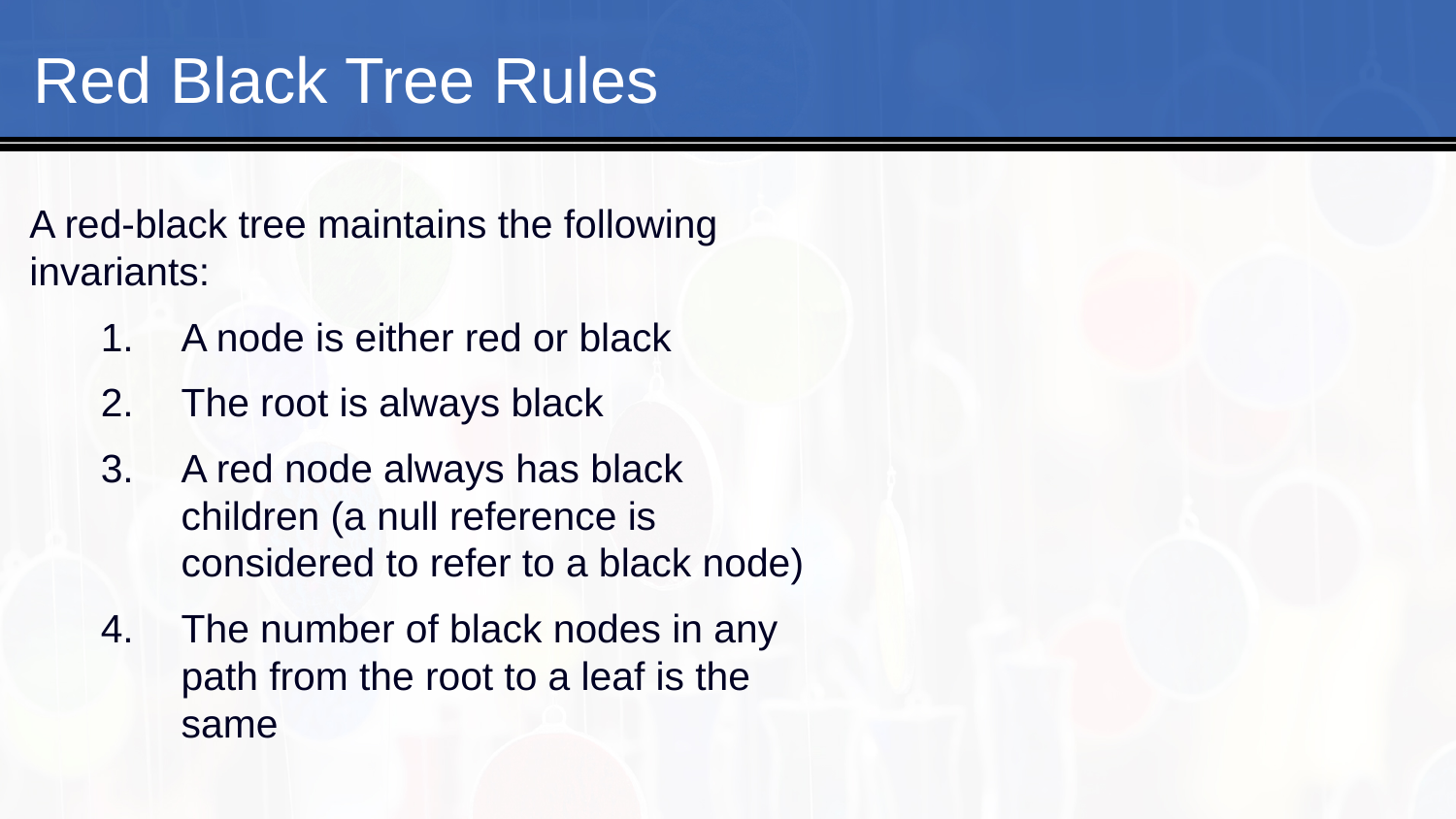

# 3
Red Black Tree Rules
A red-black tree maintains the following invariants:
A node is either red or black
The root is always black
A red node always has black children (a null reference is considered to refer to a black node)
The number of black nodes in any path from the root to a leaf is the same